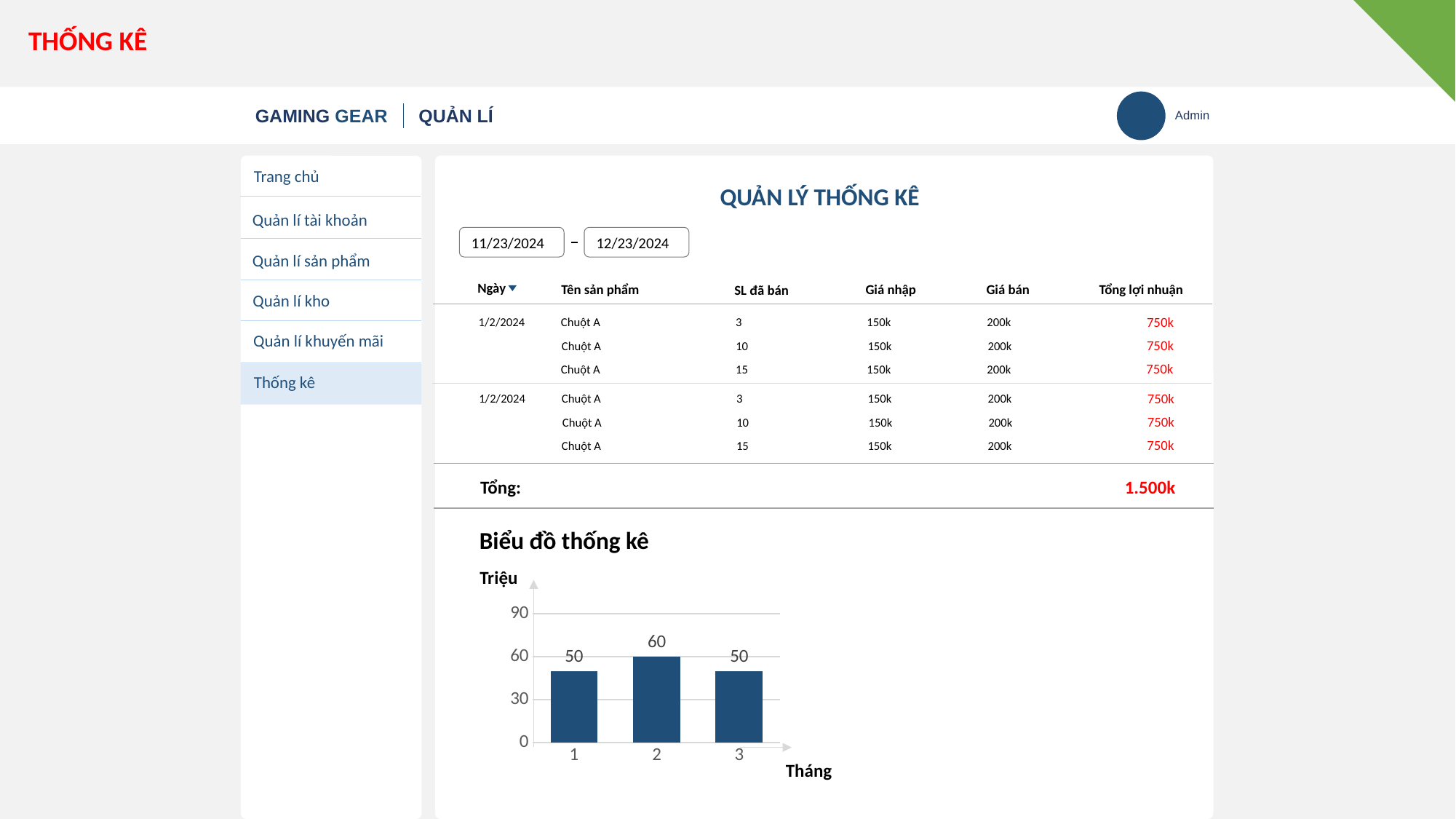

THỐNG KÊ

GAMING GEAR
QUẢN LÍ
Admin

Trang chủ
QUẢN LÝ THỐNG KÊ
Quản lí tài khoản
11/23/2024
12/23/2024
Quản lí sản phẩm
Ngày
Tên sản phẩm
Giá nhập
Giá bán
Tổng lợi nhuận
SL đã bán
Quản lí kho

750k
3
1/2/2024
Chuột A
150k
200k
Quản lí khuyến mãi
750k
10
Chuột A
150k
200k
750k
15
Chuột A
150k
200k

Thống kê
750k
3
1/2/2024
Chuột A
150k
200k
750k
10
Chuột A
150k
200k
750k
15
Chuột A
150k
200k
Tổng:
1.500k
Biểu đồ thống kê
Triệu

### Chart

| Category | Series 1 |
|---|---|
| 1 | 50.0 |
| 2 | 60.0 |
| 3 | 50.0 |
Tháng